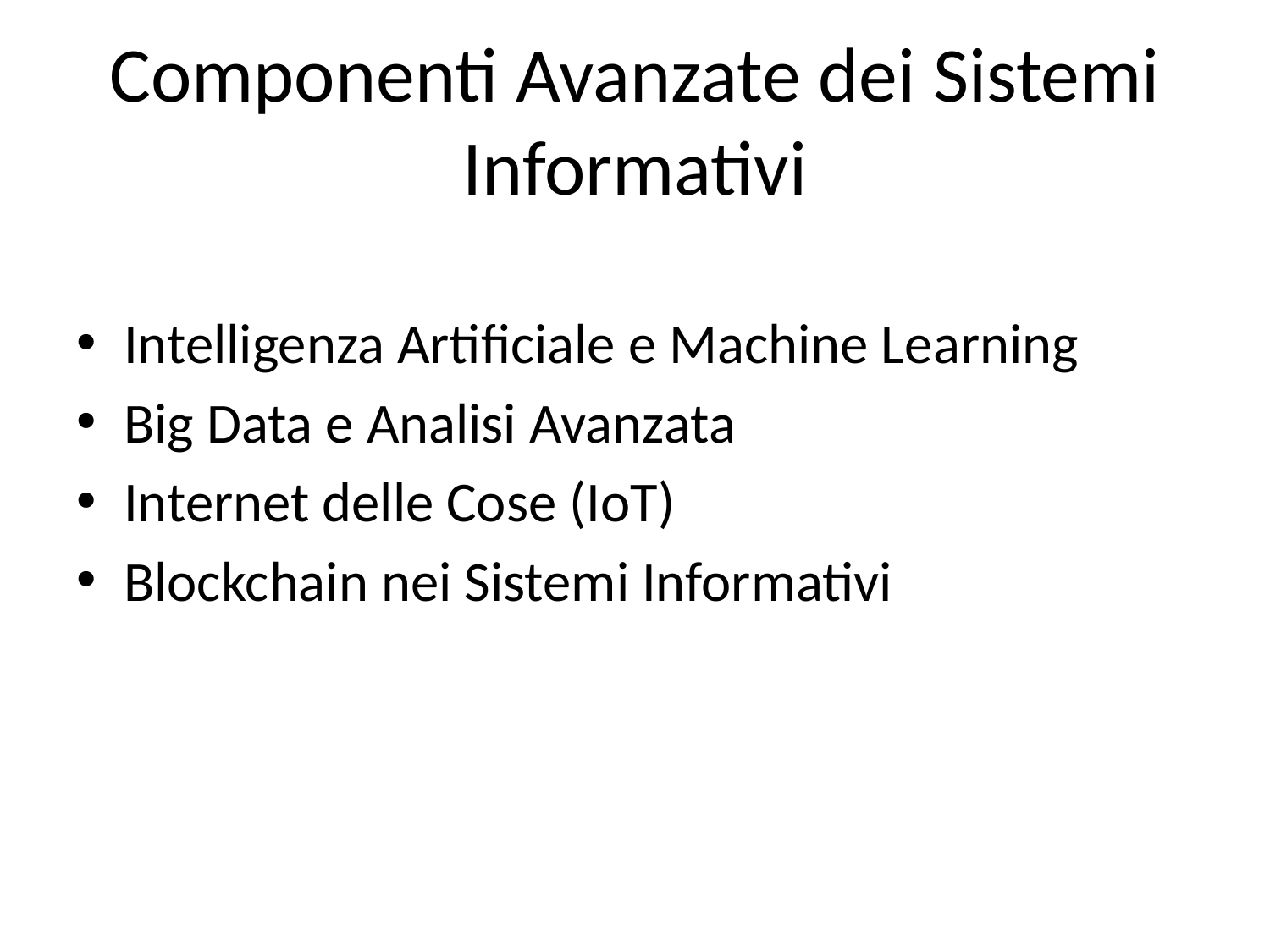

# Componenti Avanzate dei Sistemi Informativi

Intelligenza Artificiale e Machine Learning
Big Data e Analisi Avanzata
Internet delle Cose (IoT)
Blockchain nei Sistemi Informativi